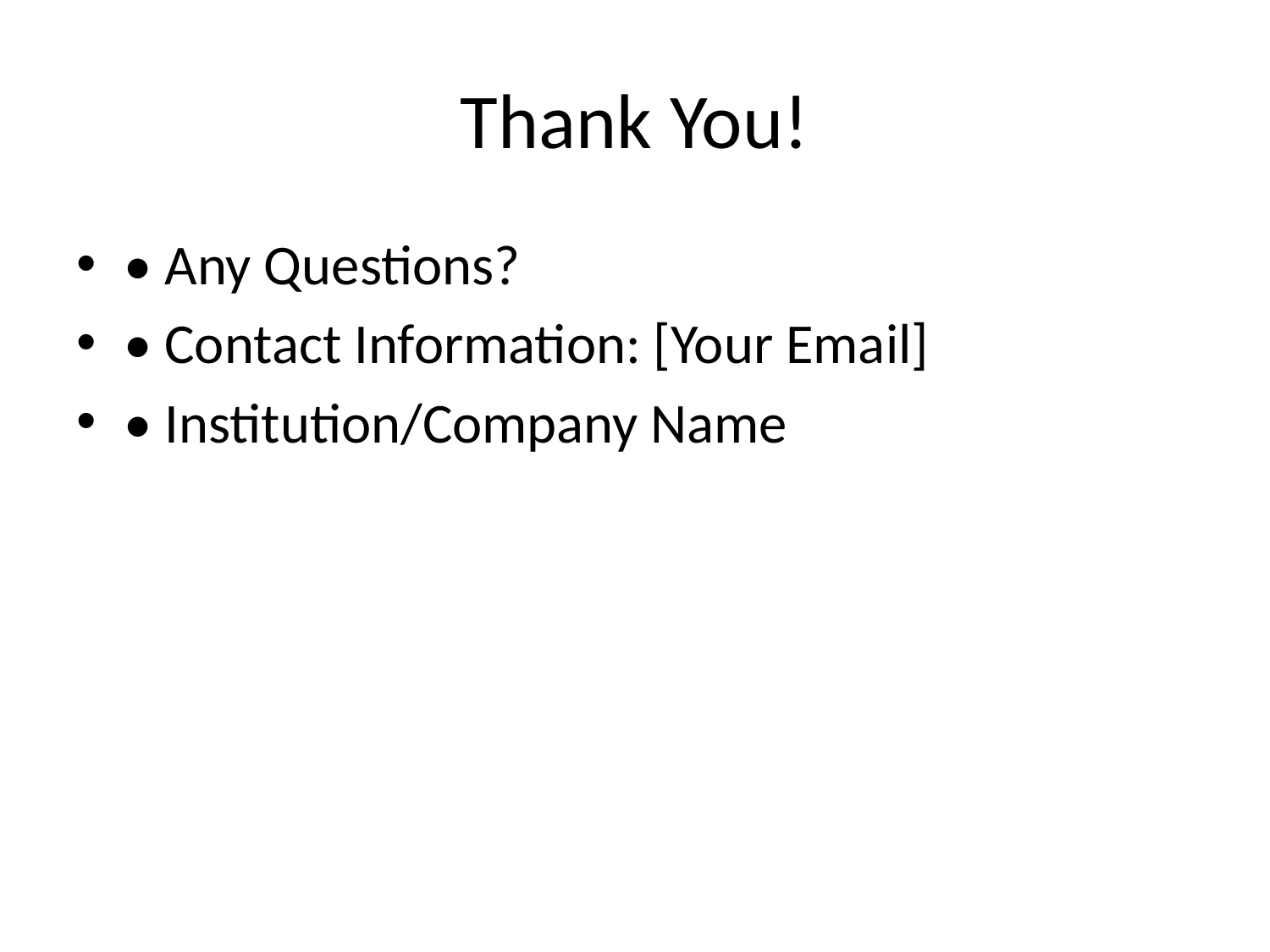

# Thank You!
• Any Questions?
• Contact Information: [Your Email]
• Institution/Company Name